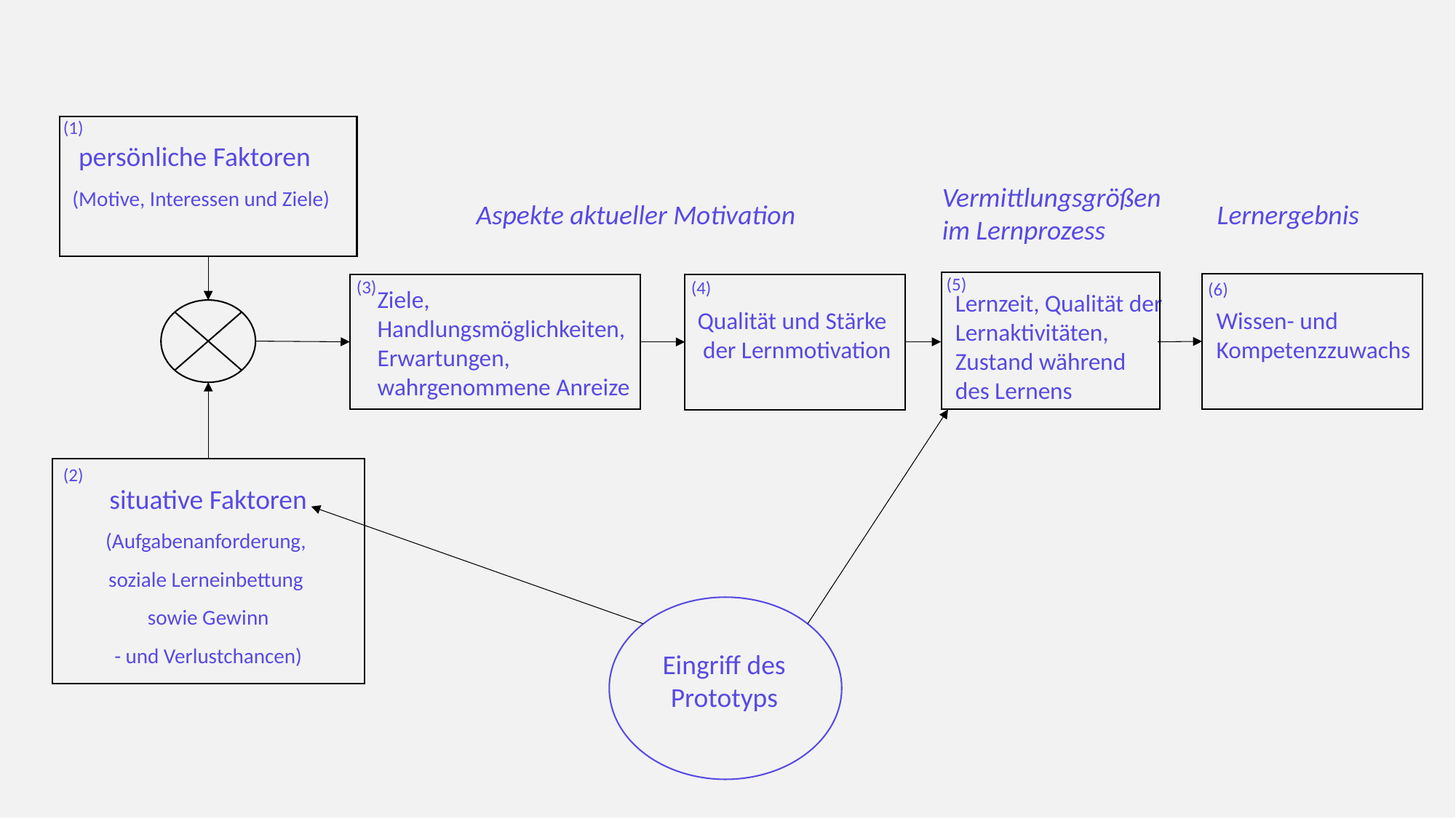

(1)

persönliche Faktoren
(Motive, Interessen und Ziele)
Vermittlungsgrößen
im Lernprozess
Aspekte aktueller Motivation
Lernergebnis
(5)
(3)
(4)

(6)

Ziele, Handlungsmöglichkeiten, Erwartungen, wahrgenommene Anreize
Lernzeit, Qualität der Lernaktivitäten, Zustand während des Lernens

Wissen- und Kompetenzzuwachs
Qualität und Stärke
 der Lernmotivation
(2)

situative Faktoren
(Aufgabenanforderung,
soziale Lerneinbettung
sowie Gewinn
- und Verlustchancen)

Eingriff des Prototyps